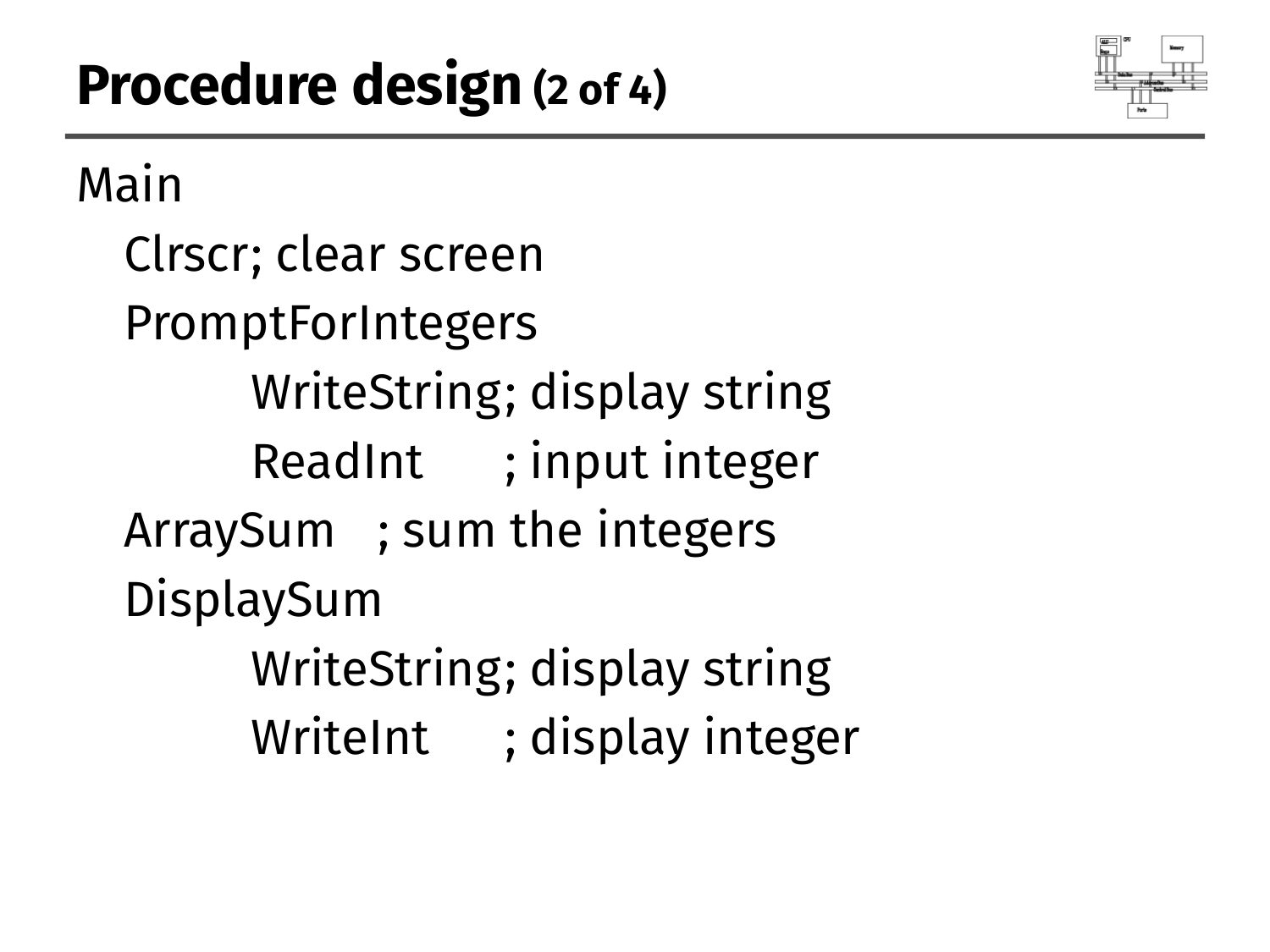

# Procedure design (2 of 4)
Main
	Clrscr	; clear screen
	PromptForIntegers
		WriteString	; display string
		ReadInt 	; input integer
	ArraySum 	; sum the integers
	DisplaySum
		WriteString	; display string
		WriteInt	; display integer